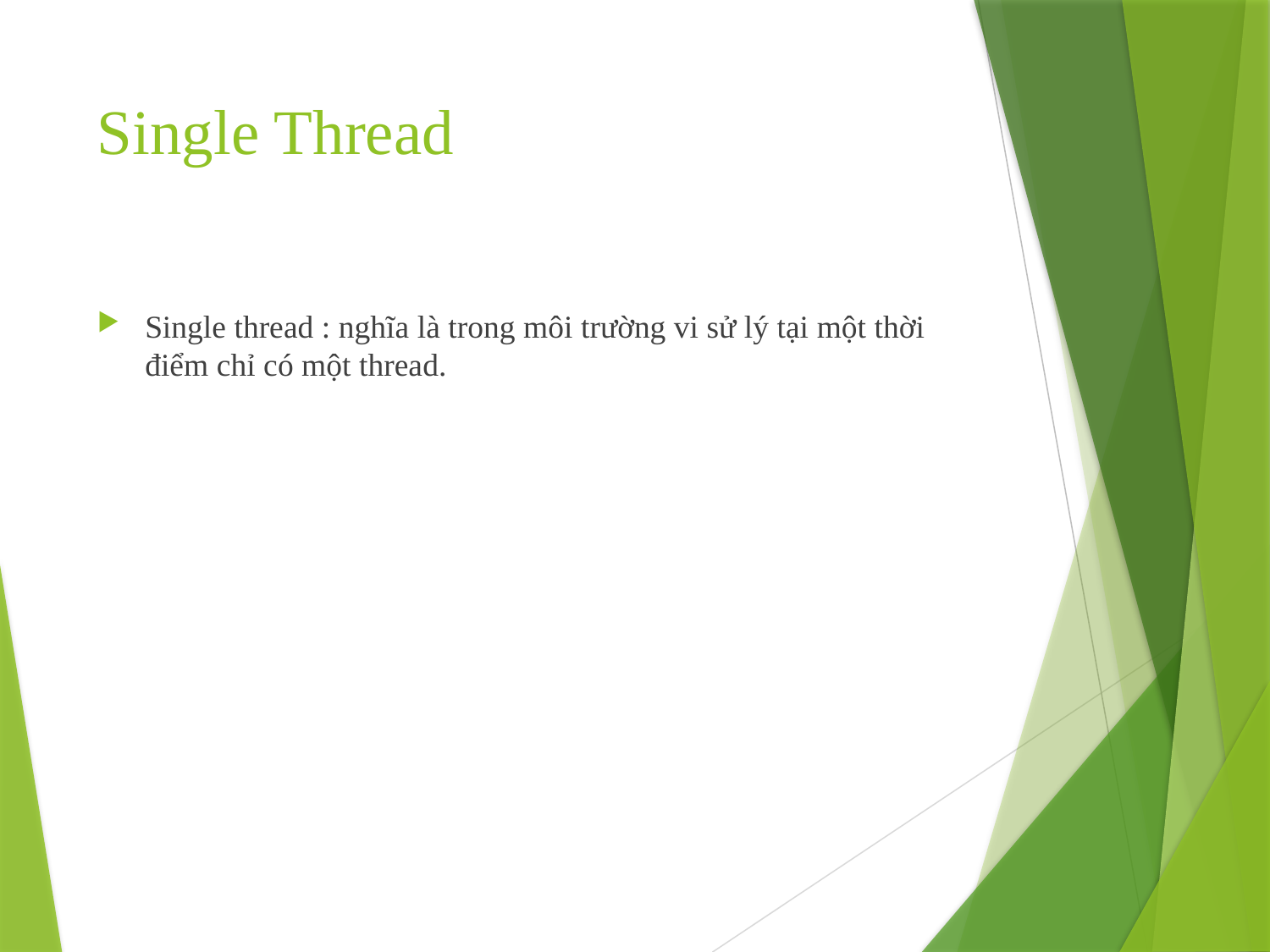

# Single Thread
Single thread : nghĩa là trong môi trường vi sử lý tại một thời điểm chỉ có một thread.